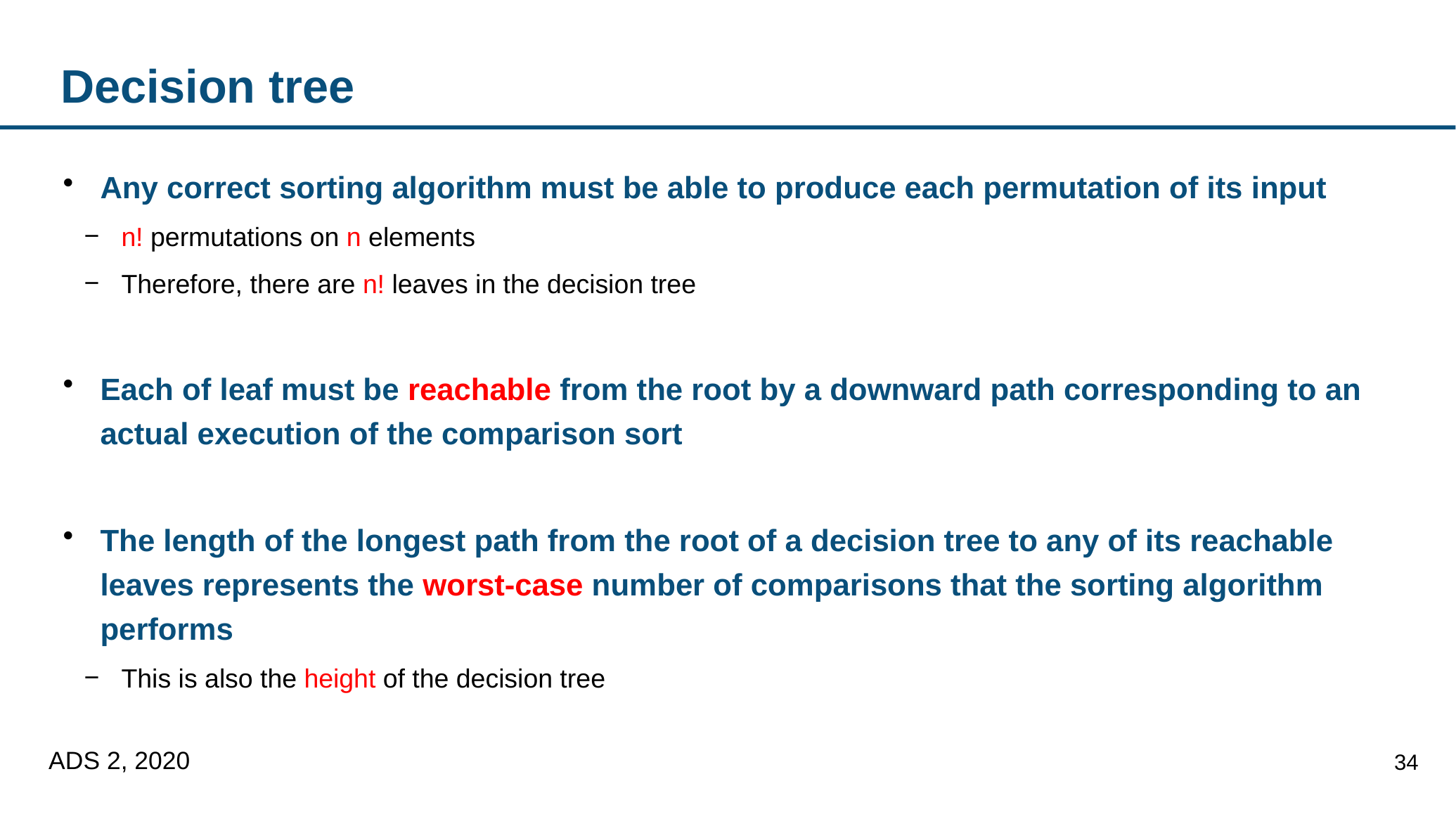

# Decision tree
Any correct sorting algorithm must be able to produce each permutation of its input
n! permutations on n elements
Therefore, there are n! leaves in the decision tree

Each of leaf must be reachable from the root by a downward path corresponding to an actual execution of the comparison sort

The length of the longest path from the root of a decision tree to any of its reachable leaves represents the worst-case number of comparisons that the sorting algorithm performs
This is also the height of the decision tree
ADS 2, 2020
34